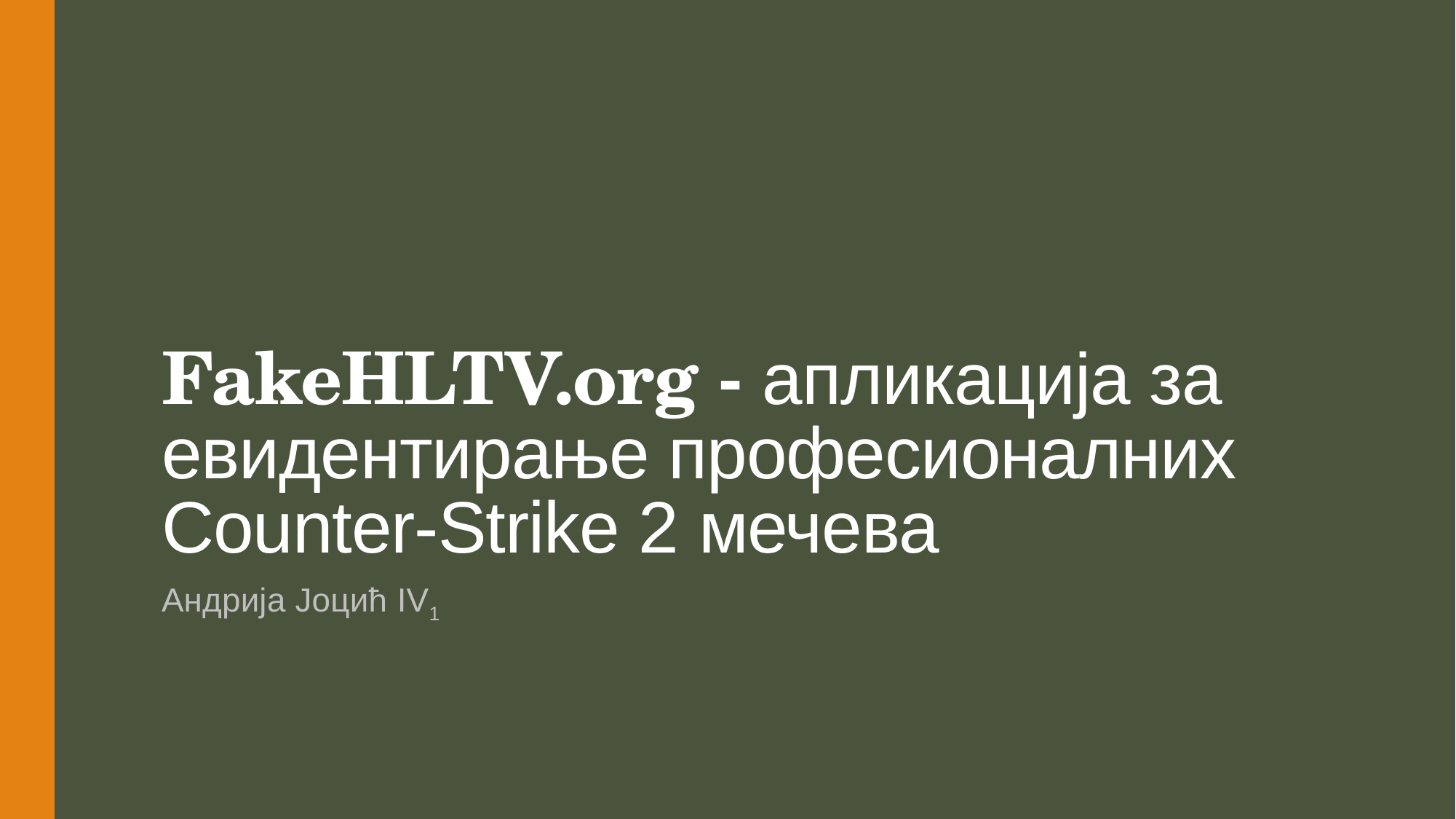

# FakeHLTV.org - апликација за евидентирање професионалних Counter-Strike 2 мечева
Андрија Јоцић IV1